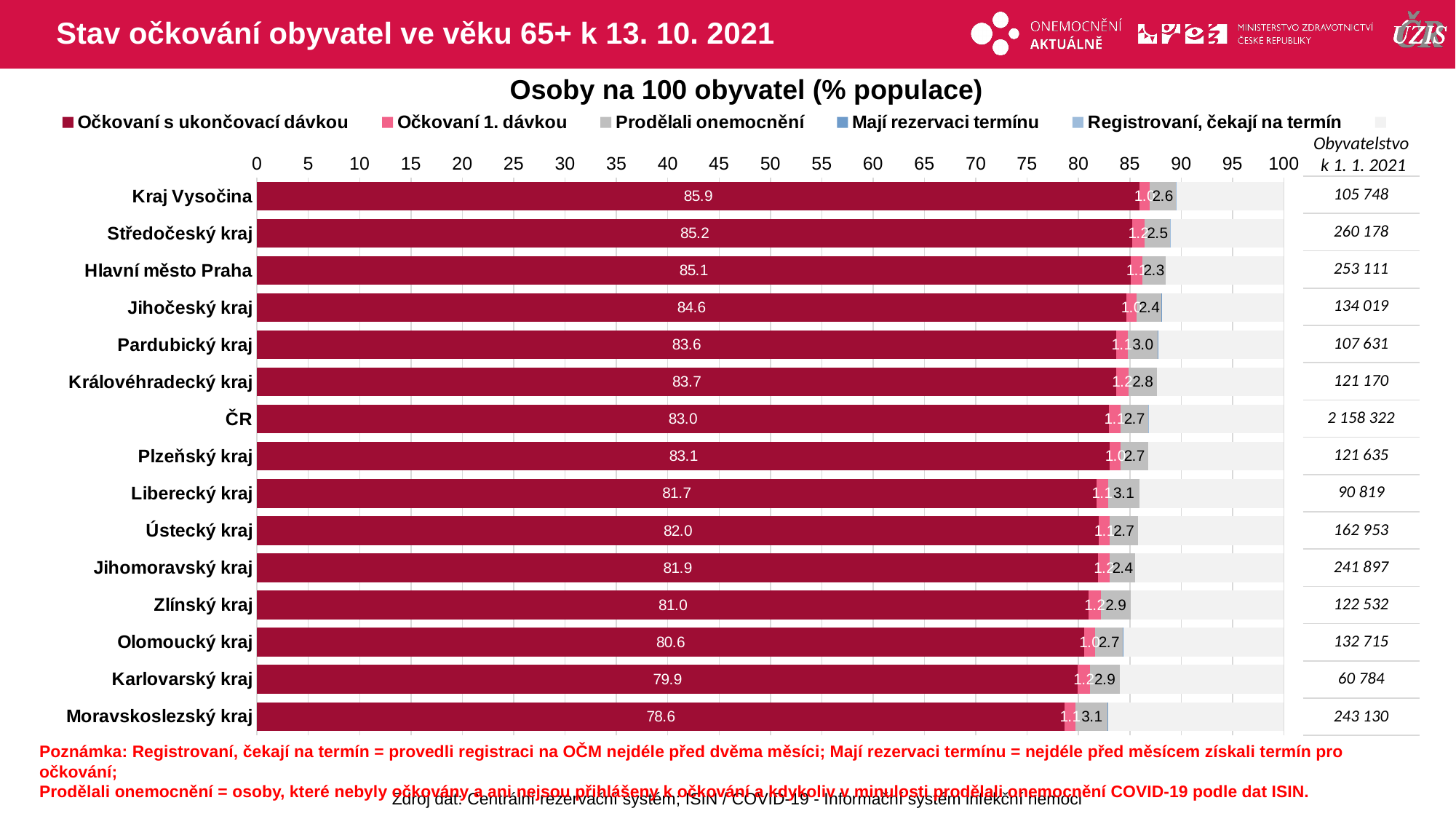

# Stav očkování obyvatel ve věku 65+ k 13. 10. 2021
Osoby na 100 obyvatel (% populace)

### Chart

| Category | Očkovaní s ukončovací dávkou | Očkovaní 1. dávkou | Prodělali onemocnění | Mají rezervaci termínu | Registrovaní, čekají na termín |   |
|---|---|---|---|---|---|---|
| Kraj Vysočina | 85.9458335 | 0.9607747 | 2.5532398 | 0.026478 | 0.03877142 | 10.4749026 |
| Středočeský kraj | 85.2401049 | 1.1995634 | 2.4675415 | 0.031901 | 0.04151004 | 11.019379 |
| Hlavní město Praha | 85.0808539 | 1.1303341 | 2.2543469 | 0.016989 | 0.03042144 | 11.4870551 |
| Jihočeský kraj | 84.6365068 | 1.040151 | 2.3951828 | 0.03507 | 0.04924675 | 11.843843 |
| Pardubický kraj | 83.6441174 | 1.1316442 | 2.9647592 | 0.013937 | 0.03158941 | 12.2139532 |
| Královéhradecký kraj | 83.6725262 | 1.1776842 | 2.7779153 | 0.012379 | 0.0247586 | 12.3347363 |
| ČR | 82.9500881 | 1.1310639 | 2.6812496 | 0.023861 | 0.07051774 | 13.1432196 |
| Plzeňský kraj | 83.069018 | 1.0350639 | 2.6538414 | 0.010688 | 0.02630822 | 13.2050808 |
| Liberecký kraj | 81.7450093 | 1.1176075 | 3.0643368 | 0.022022 | 0.02862837 | 14.0223962 |
| Ústecký kraj | 81.9770118 | 1.078225 | 2.7105975 | 0.022706 | 0.04357085 | 14.1678889 |
| Jihomoravský kraj | 81.9055218 | 1.161238 | 2.4229321 | 0.018603 | 0.02356375 | 14.4681414 |
| Zlínský kraj | 80.9861914 | 1.1825482 | 2.9200535 | 0.010609 | 0.01877061 | 14.8818268 |
| Olomoucký kraj | 80.5575858 | 1.0307802 | 2.7464868 | 0.03014 | 0.04219568 | 15.5928117 |
| Karlovarský kraj | 79.9371545 | 1.1581995 | 2.9053698 | 0.013161 | 0.02303238 | 15.9630824 |
| Moravskoslezský kraj | 78.6369432 | 1.0981779 | 3.1160285 | 0.030025 | 0.03578333 | 17.083042 |
Obyvatelstvo
k 1. 1. 2021
| 105 748 |
| --- |
| 260 178 |
| 253 111 |
| 134 019 |
| 107 631 |
| 121 170 |
| 2 158 322 |
| 121 635 |
| 90 819 |
| 162 953 |
| 241 897 |
| 122 532 |
| 132 715 |
| 60 784 |
| 243 130 |
Poznámka: Registrovaní, čekají na termín = provedli registraci na OČM nejdéle před dvěma měsíci; Mají rezervaci termínu = nejdéle před měsícem získali termín pro očkování;
Prodělali onemocnění = osoby, které nebyly očkovány a ani nejsou přihlášeny k očkování a kdykoliv v minulosti prodělali onemocnění COVID-19 podle dat ISIN.
Zdroj dat: Centrální rezervační systém; ISIN / COVID-19 - Informační systém infekční nemoci